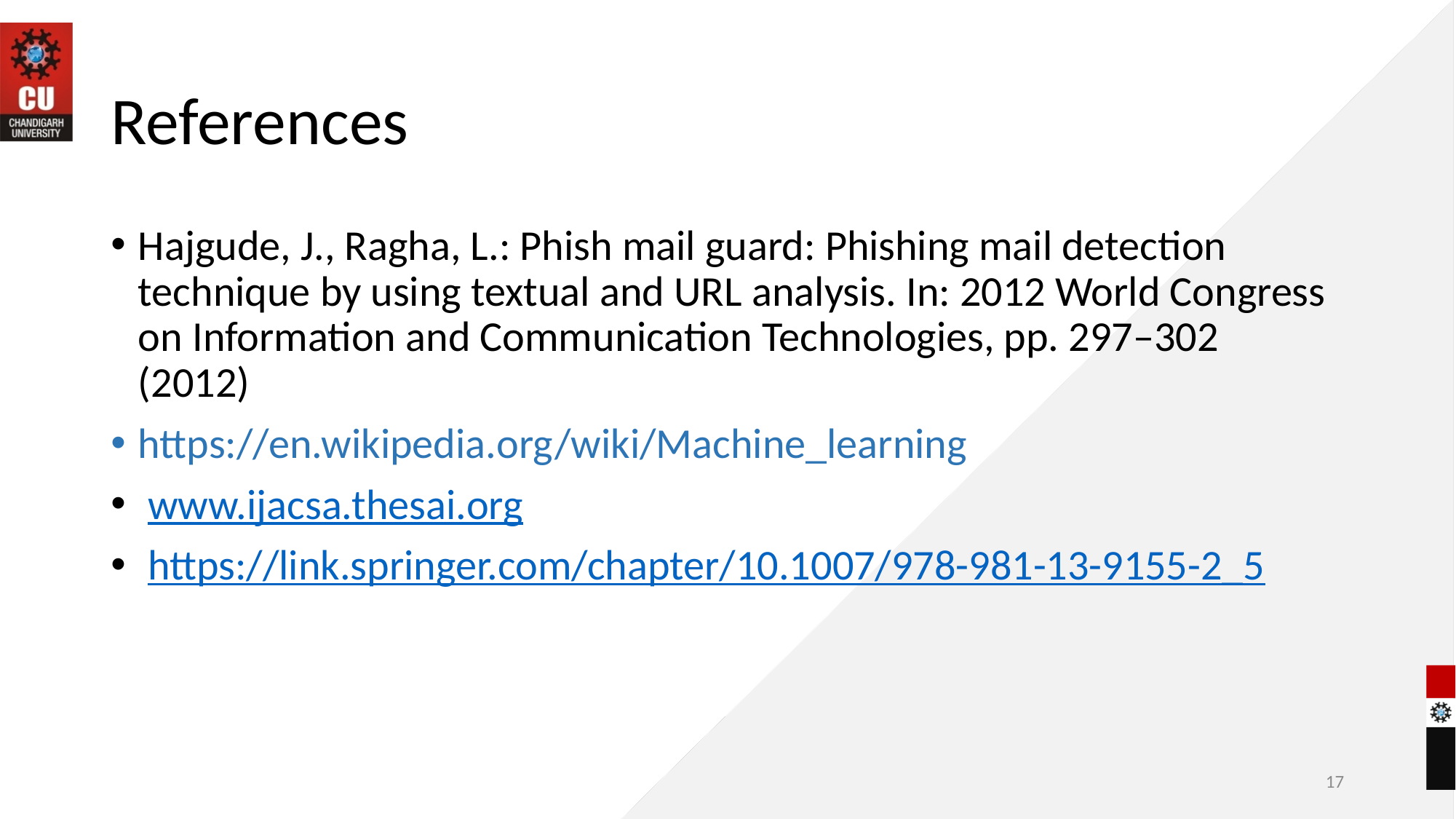

# References
Hajgude, J., Ragha, L.: Phish mail guard: Phishing mail detection technique by using textual and URL analysis. In: 2012 World Congress on Information and Communication Technologies, pp. 297–302 (2012)
https://en.wikipedia.org/wiki/Machine_learning
 www.ijacsa.thesai.org
 https://link.springer.com/chapter/10.1007/978-981-13-9155-2_5
17